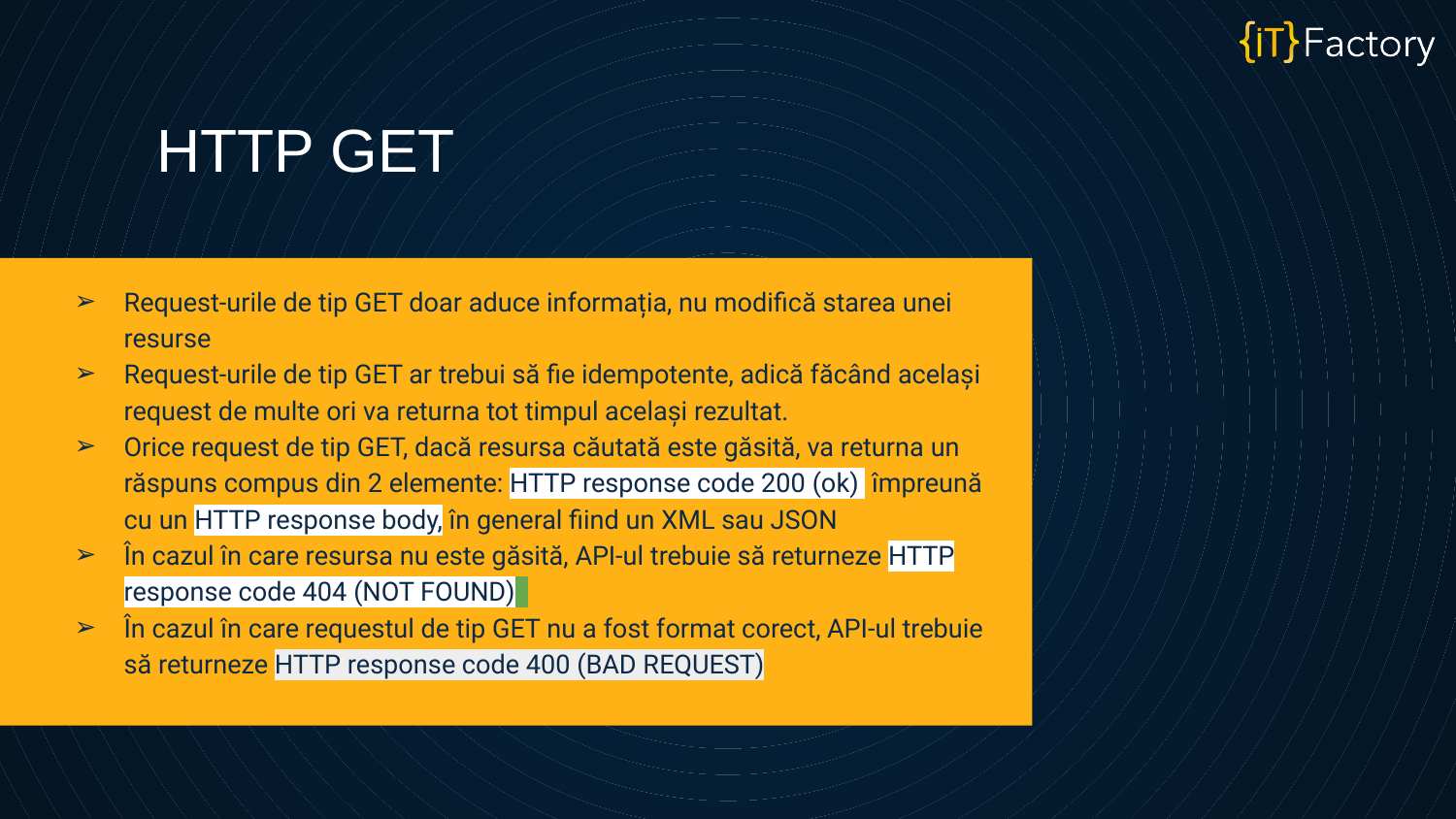

# HTTP GET
Request-urile de tip GET doar aduce informația, nu modifică starea unei resurse
Request-urile de tip GET ar trebui să fie idempotente, adică făcând același request de multe ori va returna tot timpul același rezultat.
Orice request de tip GET, dacă resursa căutată este găsită, va returna un răspuns compus din 2 elemente: HTTP response code 200 (ok)  împreună cu un HTTP response body, în general fiind un XML sau JSON
În cazul în care resursa nu este găsită, API-ul trebuie să returneze HTTP response code 404 (NOT FOUND)
În cazul în care requestul de tip GET nu a fost format corect, API-ul trebuie să returneze HTTP response code 400 (BAD REQUEST)